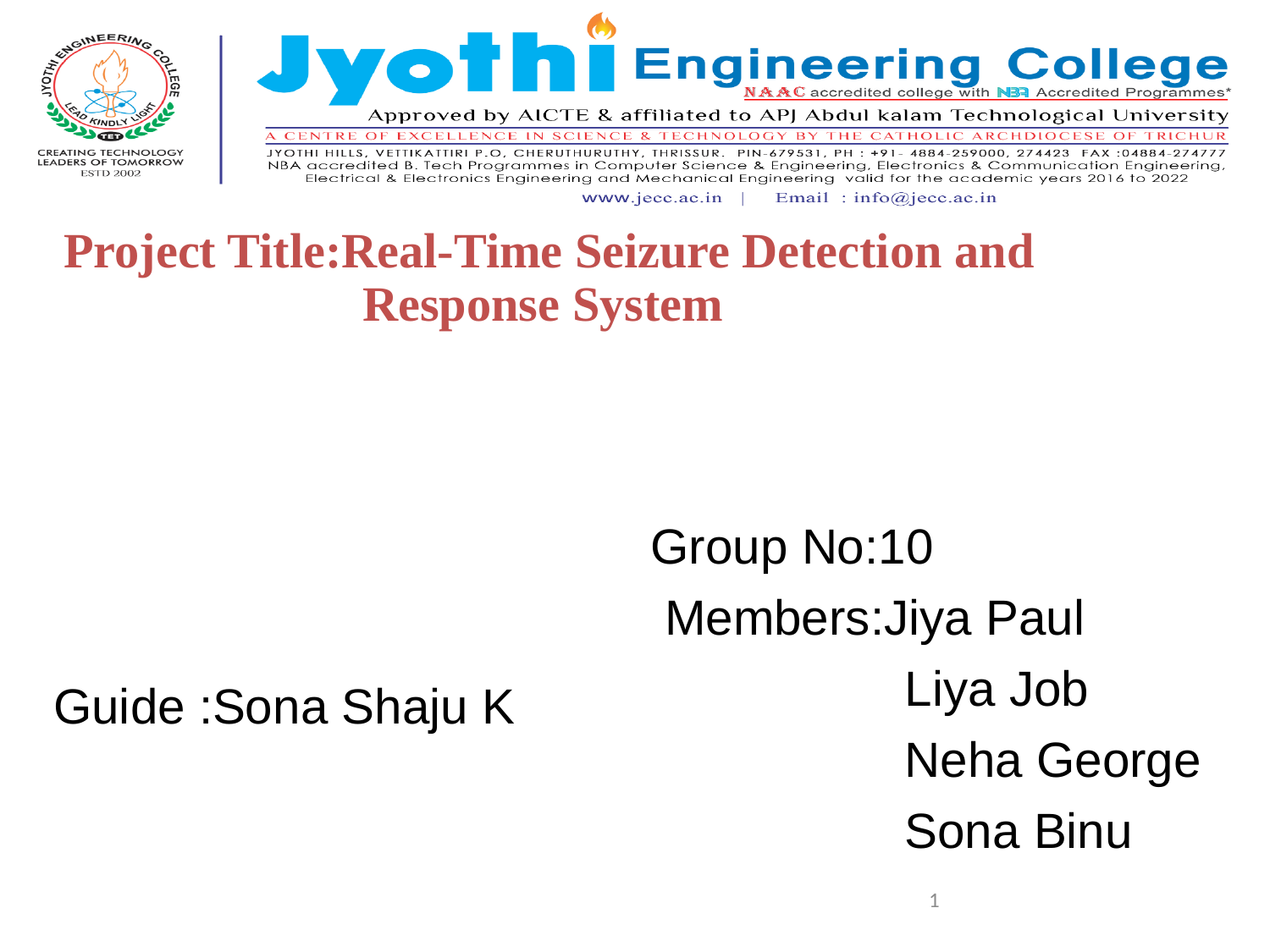

Project Title:Real-Time Seizure Detection and     		              Response System

Group No:10
 Members:Jiya Paul
     		Liya Job
		Neha George
		Sona Binu

Guide :Sona Shaju K
1